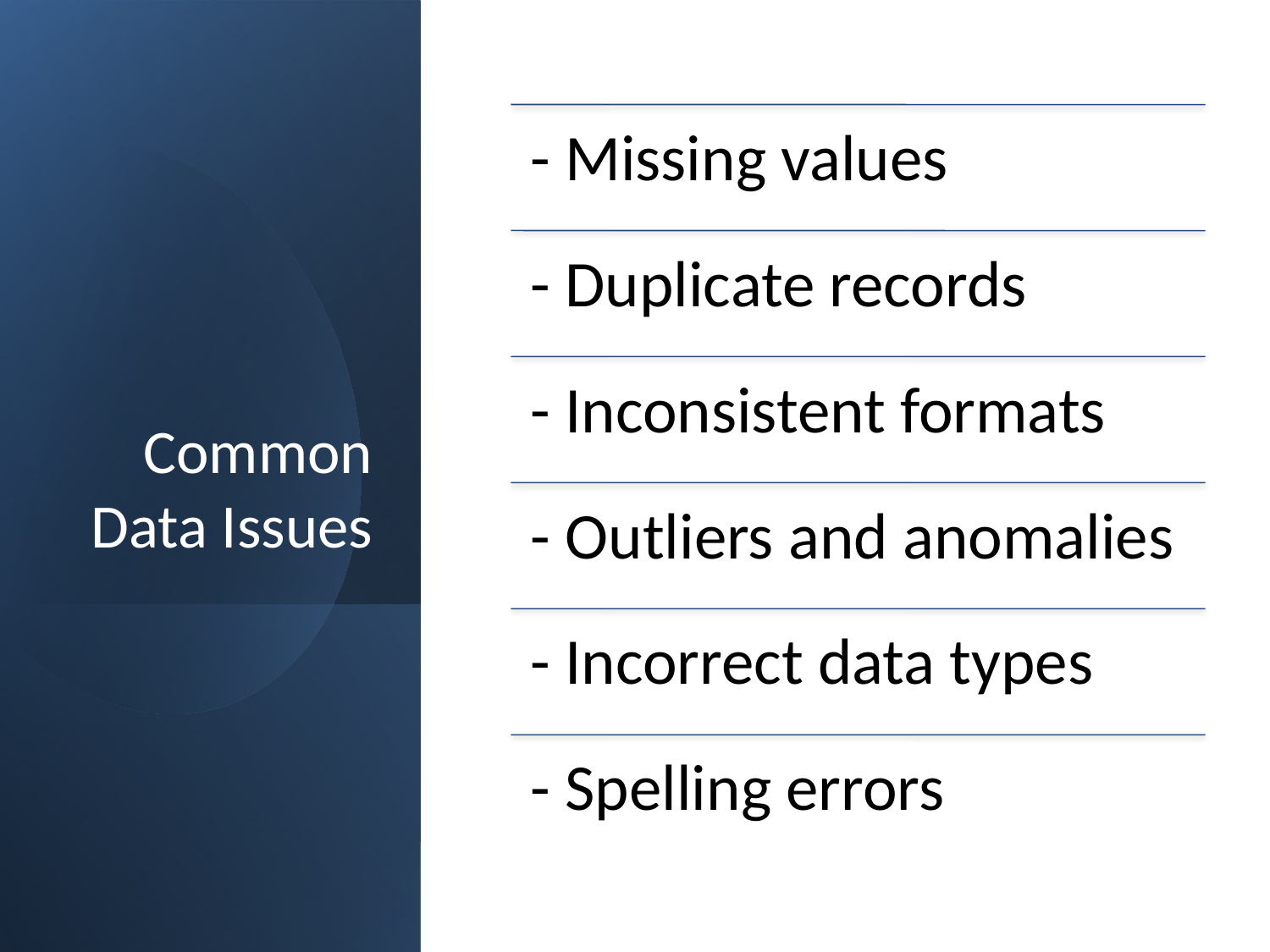

- Missing values
- Duplicate records
- Inconsistent formats
- Outliers and anomalies
- Incorrect data types
- Spelling errors

# Common Data Issues